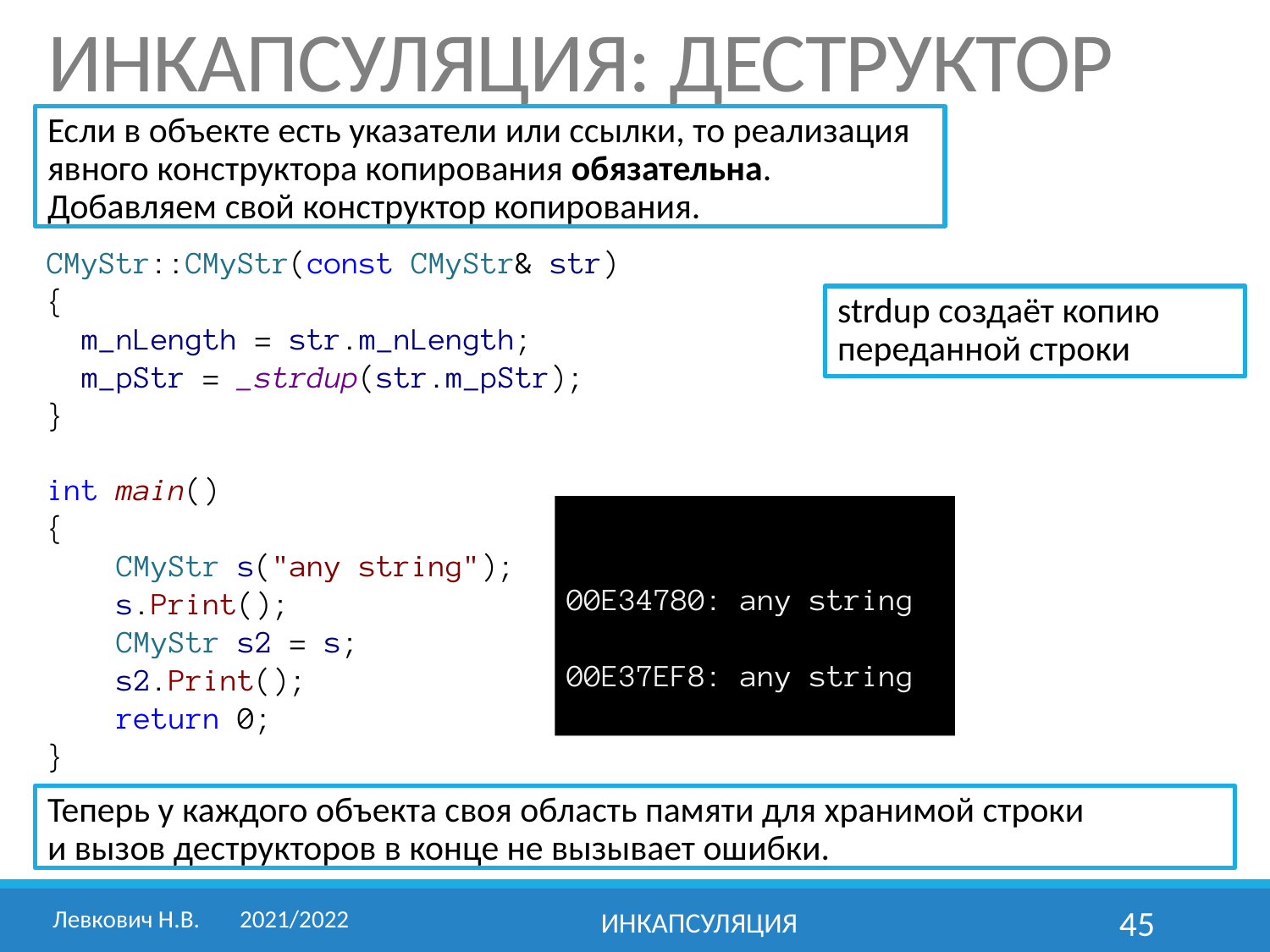

# ИНКАПСУЛЯЦИЯ: ДЕСТРУКТОР
Если в объекте есть указатели или ссылки, то реализация явного конструктора копирования обязательна.
Добавляем свой конструктор копирования.
CMyStr::CMyStr(const CMyStr& str)
{
  m_nLength = str.m_nLength;
  m_pStr = _strdup(str.m_pStr);
}

int main()
{
    CMyStr s("any string");
    s.Print();
    CMyStr s2 = s;
    s2.Print();
    return 0;
}
strdup создаёт копию переданной строки

00E34780: any string

00E37EF8: any string
Теперь у каждого объекта своя область памяти для хранимой строки
и вызов деструкторов в конце не вызывает ошибки.
Левкович Н.В.	2021/2022
Инкапсуляция
45